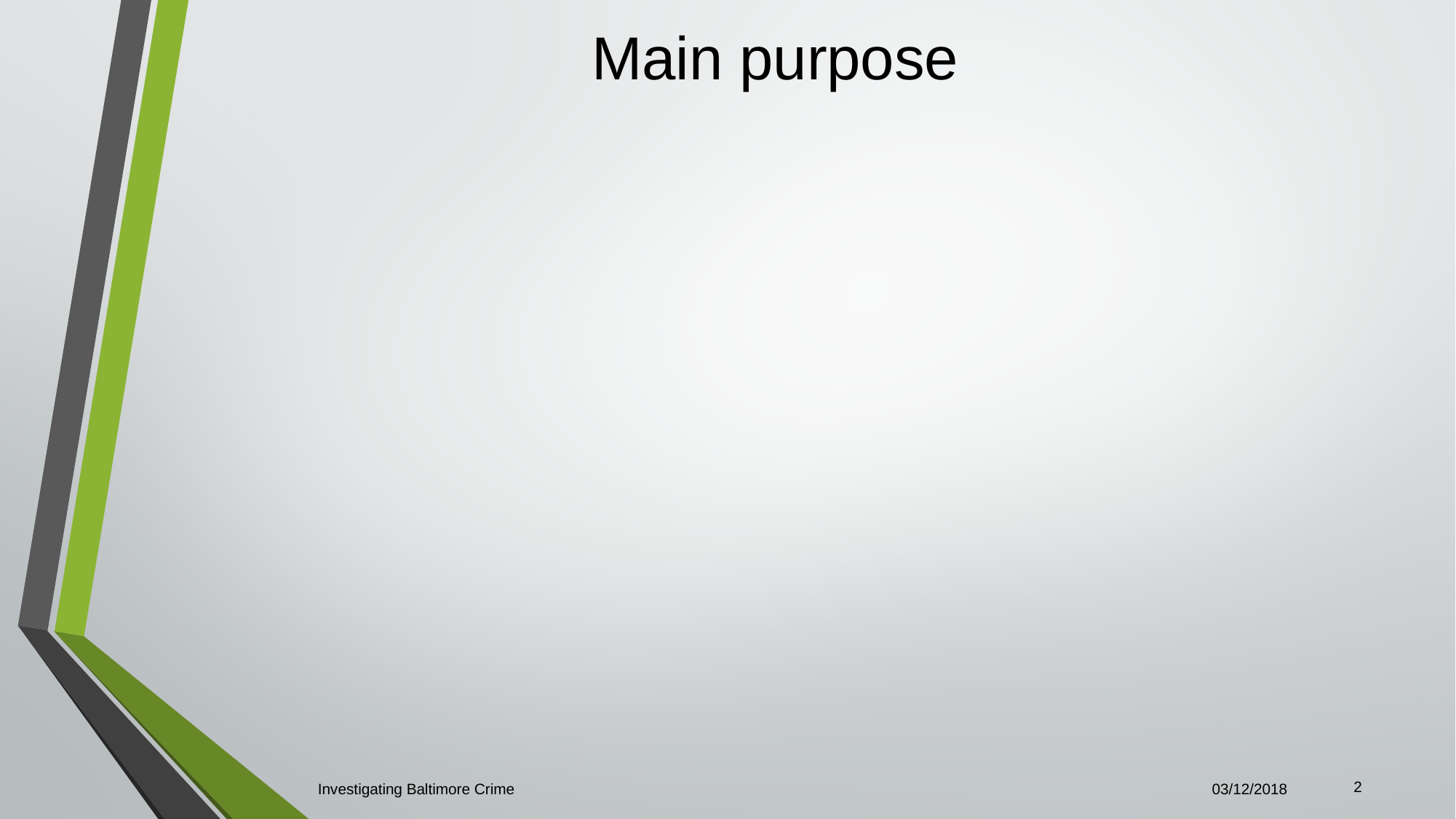

# Main purpose

2
Investigating Baltimore Crime
03/12/2018